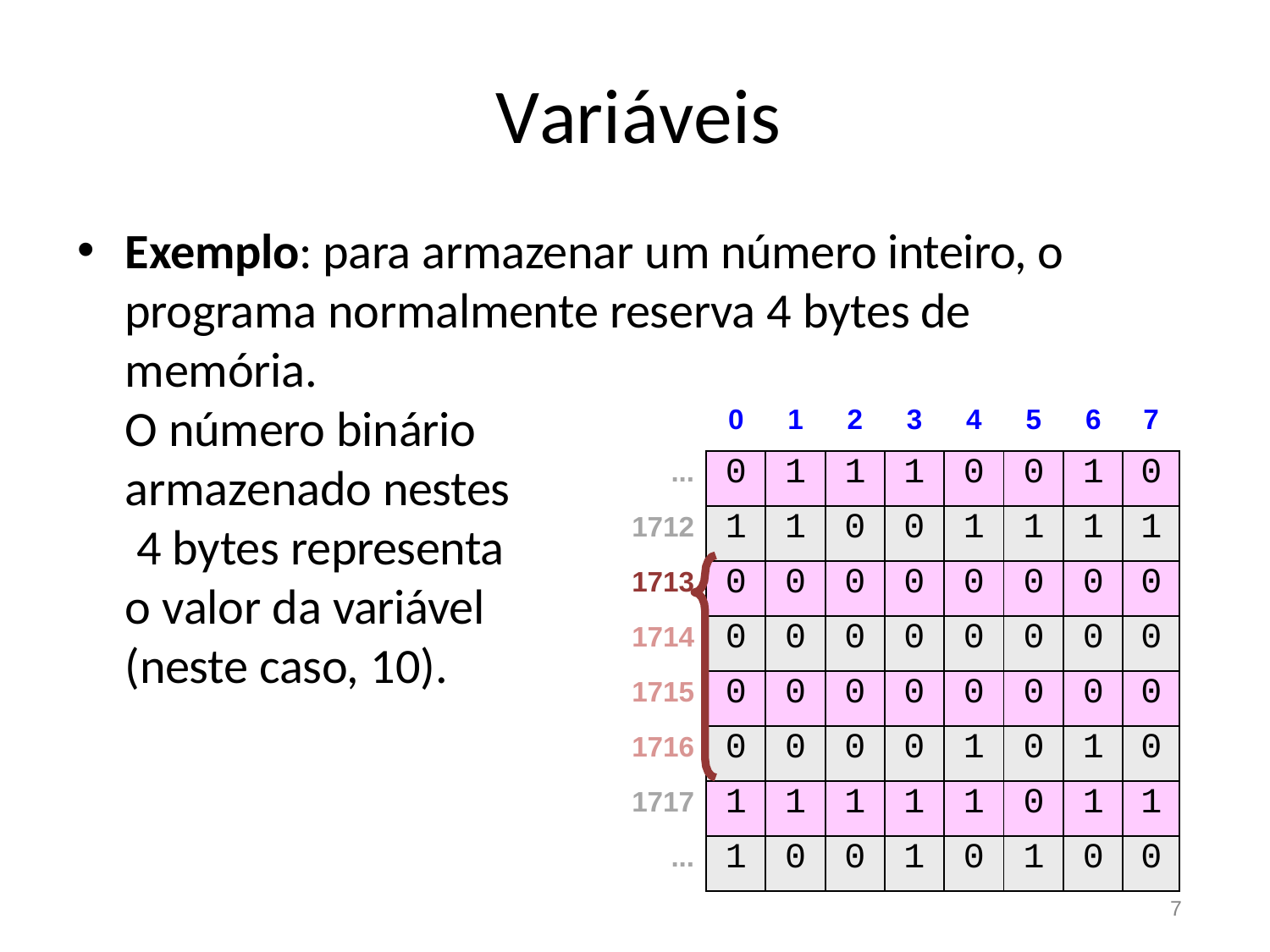

# Variáveis
Exemplo: para armazenar um número inteiro, o  programa normalmente reserva 4 bytes de  memória.
O número binário  armazenado nestes  4 bytes representa  o valor da variável  (neste caso, 10).
|  | 0 | 1 | 2 | 3 | 4 | 5 | 6 | 7 |
| --- | --- | --- | --- | --- | --- | --- | --- | --- |
| ... | 0 | 1 | 1 | 1 | 0 | 0 | 1 | 0 |
| 1712 | 1 | 1 | 0 | 0 | 1 | 1 | 1 | 1 |
| 1713 | 0 | 0 | 0 | 0 | 0 | 0 | 0 | 0 |
| 1714 | 0 | 0 | 0 | 0 | 0 | 0 | 0 | 0 |
| 1715 | 0 | 0 | 0 | 0 | 0 | 0 | 0 | 0 |
| 1716 | 0 | 0 | 0 | 0 | 1 | 0 | 1 | 0 |
| 1717 | 1 | 1 | 1 | 1 | 1 | 0 | 1 | 1 |
| ... | 1 | 0 | 0 | 1 | 0 | 1 | 0 | 0 |

7